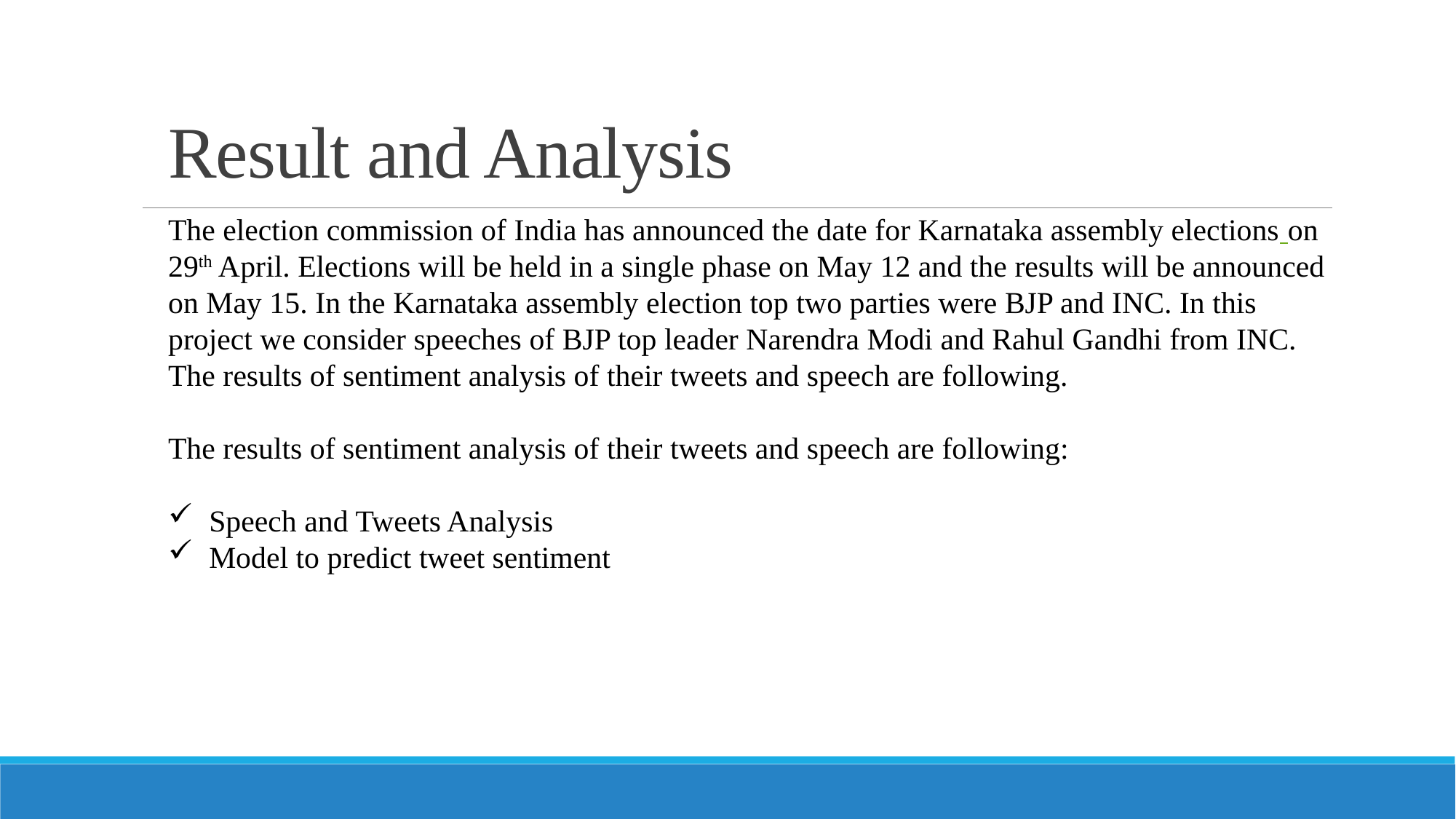

# Result and Analysis
The election commission of India has announced the date for Karnataka assembly elections on 29th April. Elections will be held in a single phase on May 12 and the results will be announced on May 15. In the Karnataka assembly election top two parties were BJP and INC. In this project we consider speeches of BJP top leader Narendra Modi and Rahul Gandhi from INC. The results of sentiment analysis of their tweets and speech are following.

The results of sentiment analysis of their tweets and speech are following:

Speech and Tweets Analysis
Model to predict tweet sentiment